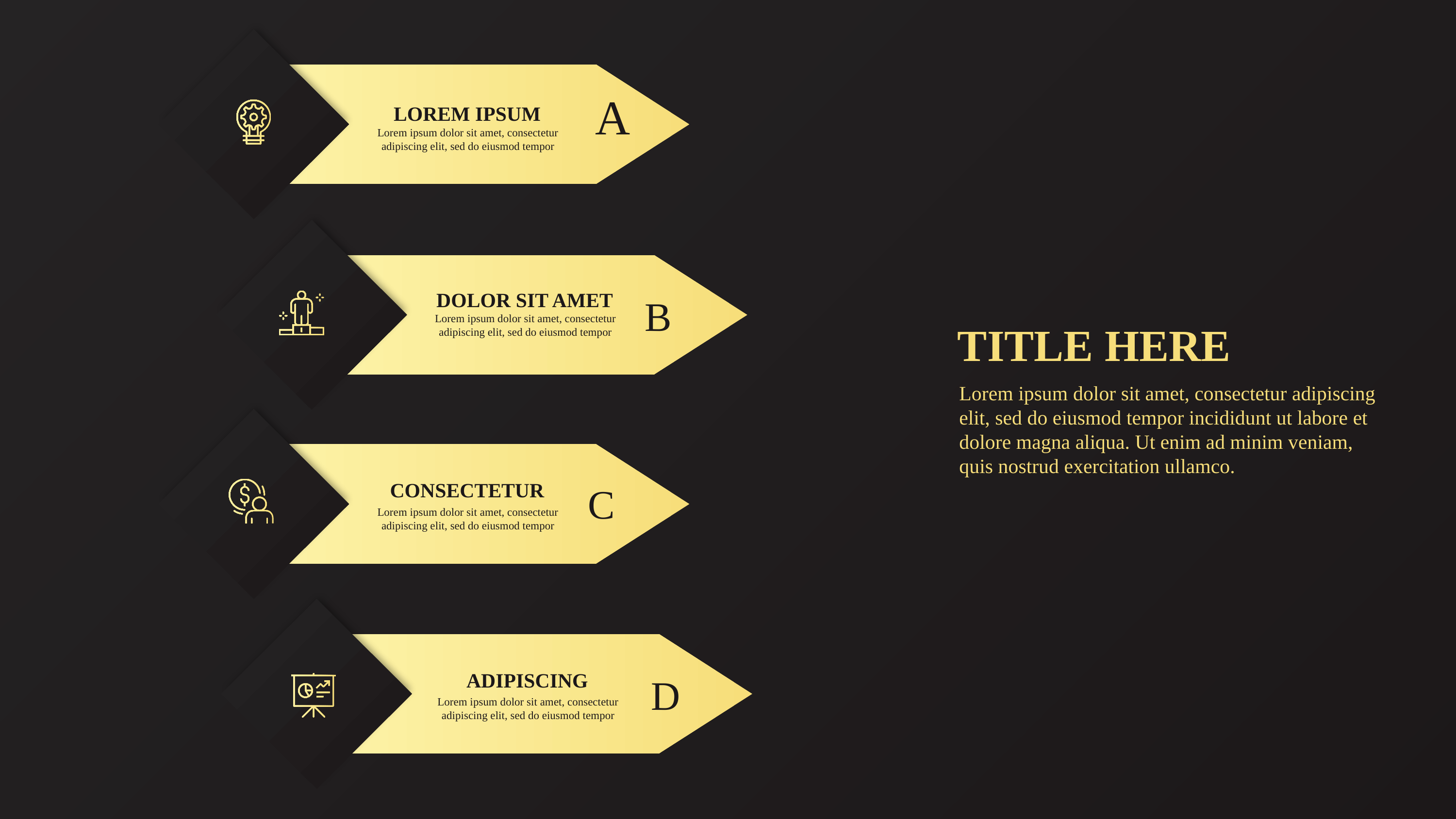

A
LOREM IPSUM
Lorem ipsum dolor sit amet, consectetur adipiscing elit, sed do eiusmod tempor

DOLOR SIT AMET
Lorem ipsum dolor sit amet, consectetur adipiscing elit, sed do eiusmod tempor
B

TITLE HERE
Lorem ipsum dolor sit amet, consectetur adipiscing elit, sed do eiusmod tempor incididunt ut labore et dolore magna aliqua. Ut enim ad minim veniam, quis nostrud exercitation ullamco.

CONSECTETUR
Lorem ipsum dolor sit amet, consectetur adipiscing elit, sed do eiusmod tempor
C

ADIPISCING
Lorem ipsum dolor sit amet, consectetur adipiscing elit, sed do eiusmod tempor
D